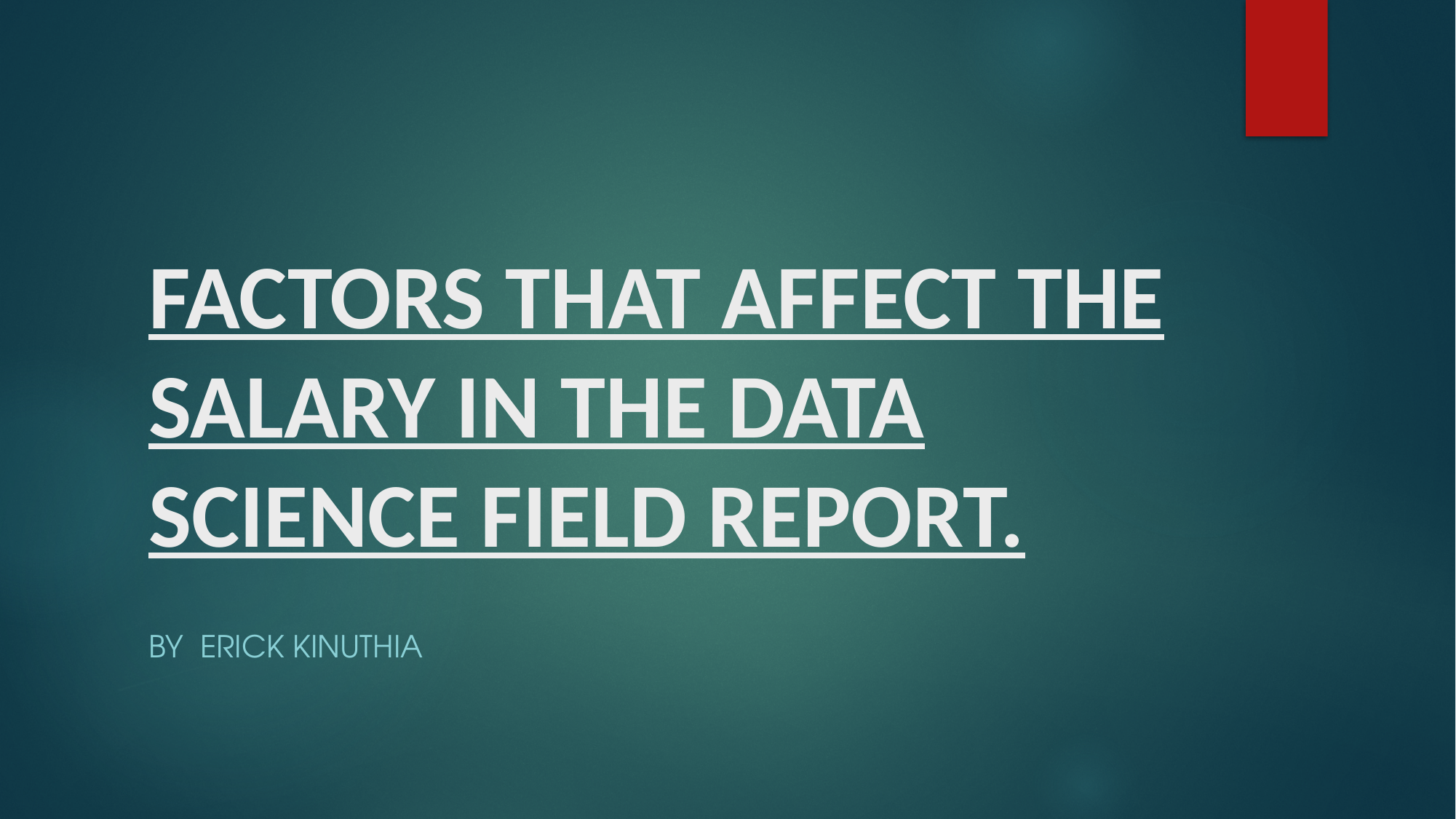

# FACTORS THAT AFFECT THE SALARY IN THE DATA SCIENCE FIELD REPORT.

By  erick kinuthia